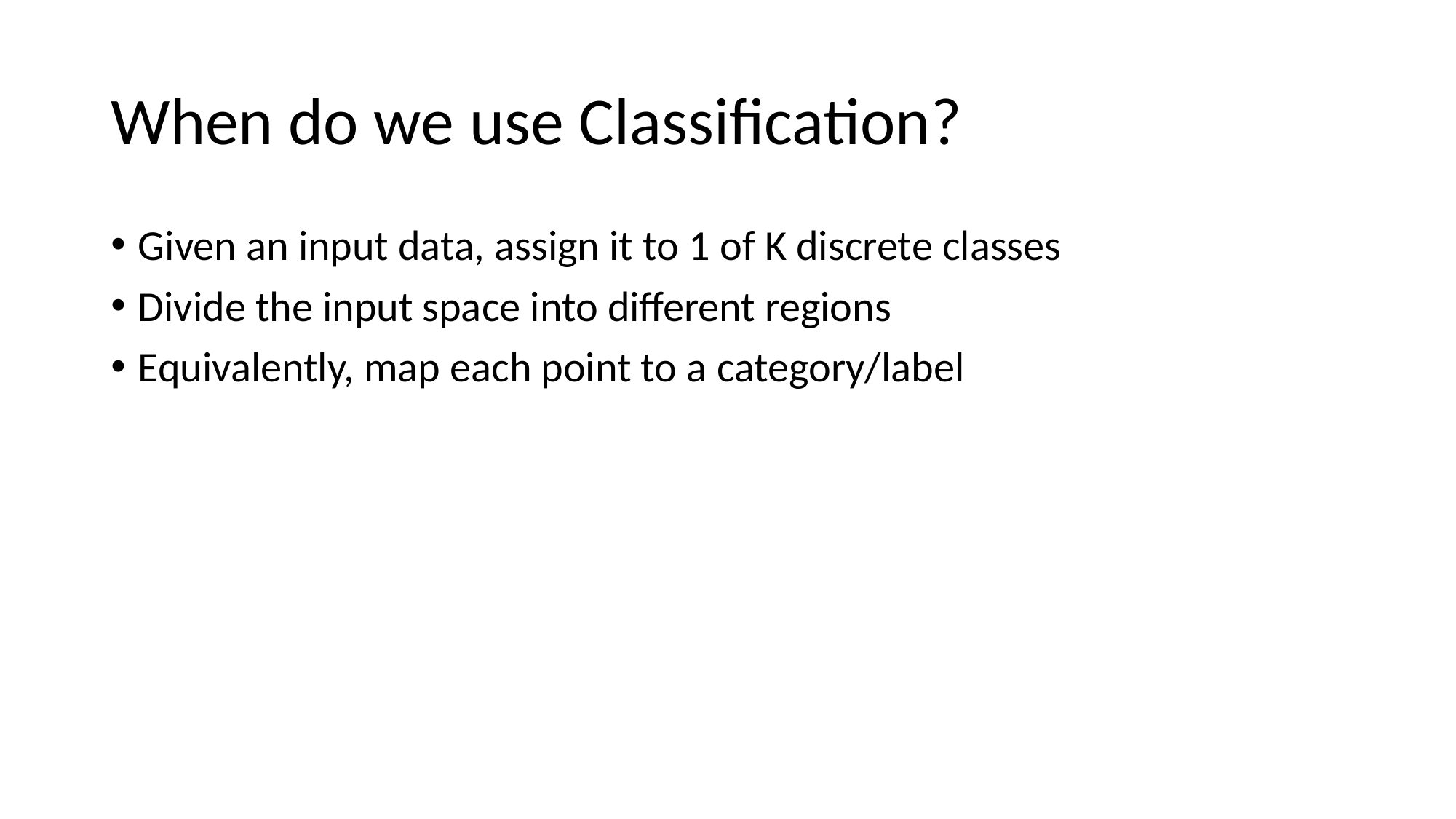

# When do we use Classification?
Given an input data, assign it to 1 of K discrete classes
Divide the input space into different regions
Equivalently, map each point to a category/label